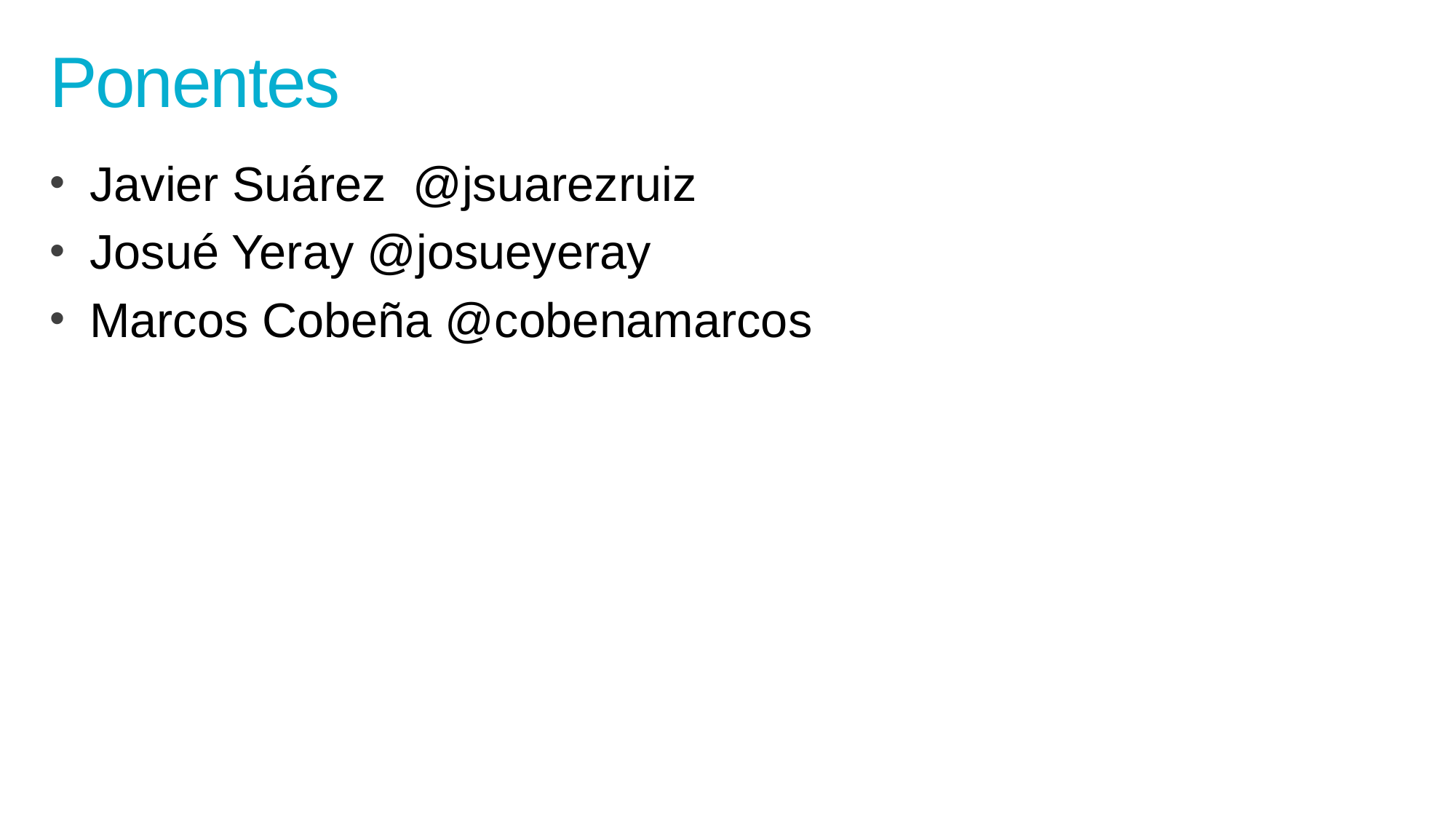

# Ponentes
Javier Suárez  @jsuarezruiz
Josué Yeray @josueyeray
Marcos Cobeña @cobenamarcos